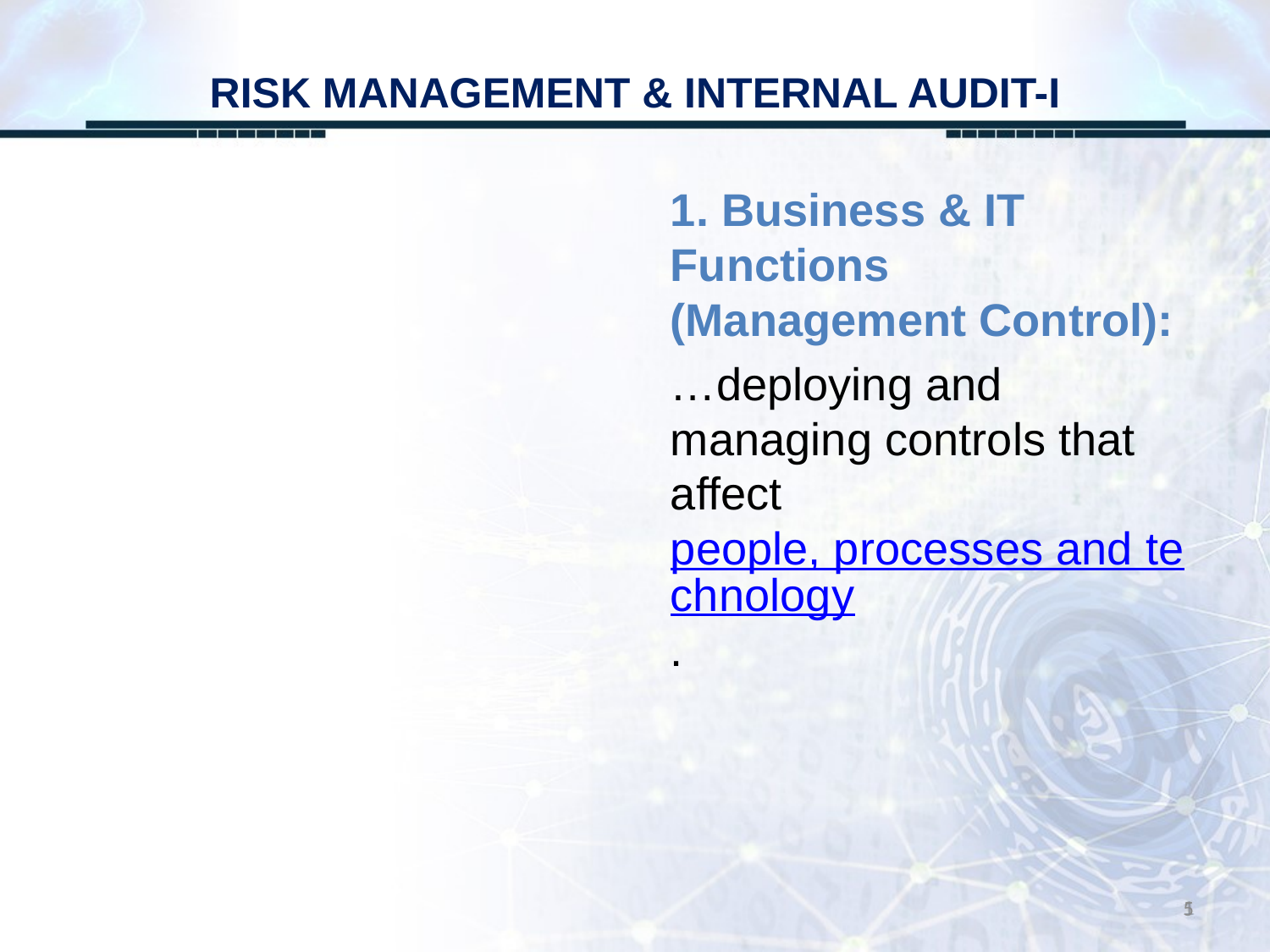

# RISK MANAGEMENT & INTERNAL AUDIT-I
1. Business & IT Functions (Management Control):
…deploying and managing controls that affect people, processes and technology.
5